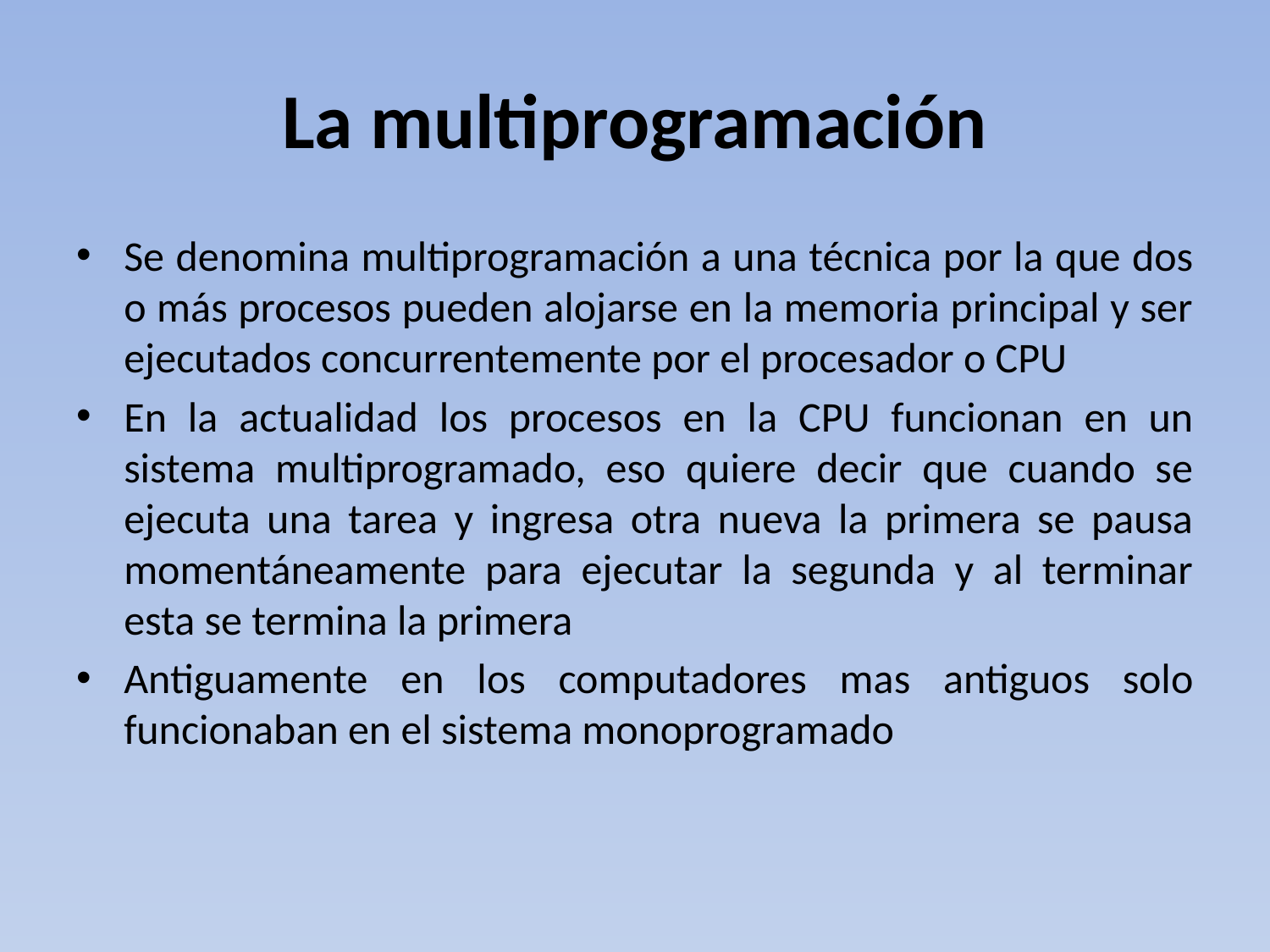

# La multiprogramación
Se denomina multiprogramación a una técnica por la que dos o más procesos pueden alojarse en la memoria principal y ser ejecutados concurrentemente por el procesador o CPU
En la actualidad los procesos en la CPU funcionan en un sistema multiprogramado, eso quiere decir que cuando se ejecuta una tarea y ingresa otra nueva la primera se pausa momentáneamente para ejecutar la segunda y al terminar esta se termina la primera
Antiguamente en los computadores mas antiguos solo funcionaban en el sistema monoprogramado